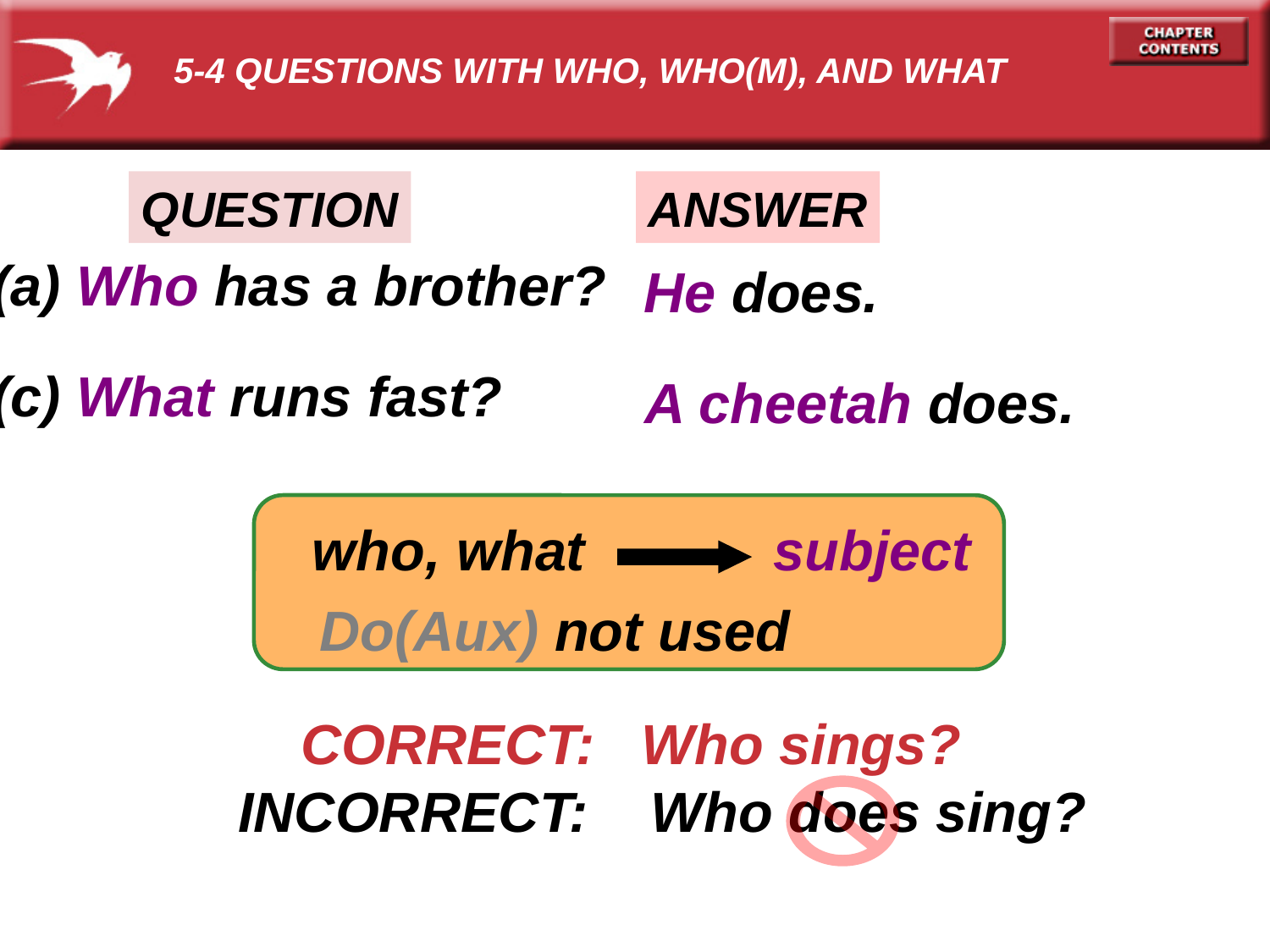

5-4 QUESTIONS WITH WHO, WHO(M), AND WHAT
QUESTION
ANSWER
(a) Who has a brother?
He does.
(c) What runs fast?
A cheetah does.

   who, what            subject

Do(Aux) not used
    CORRECT:   Who sings?
INCORRECT:    Who does sing?